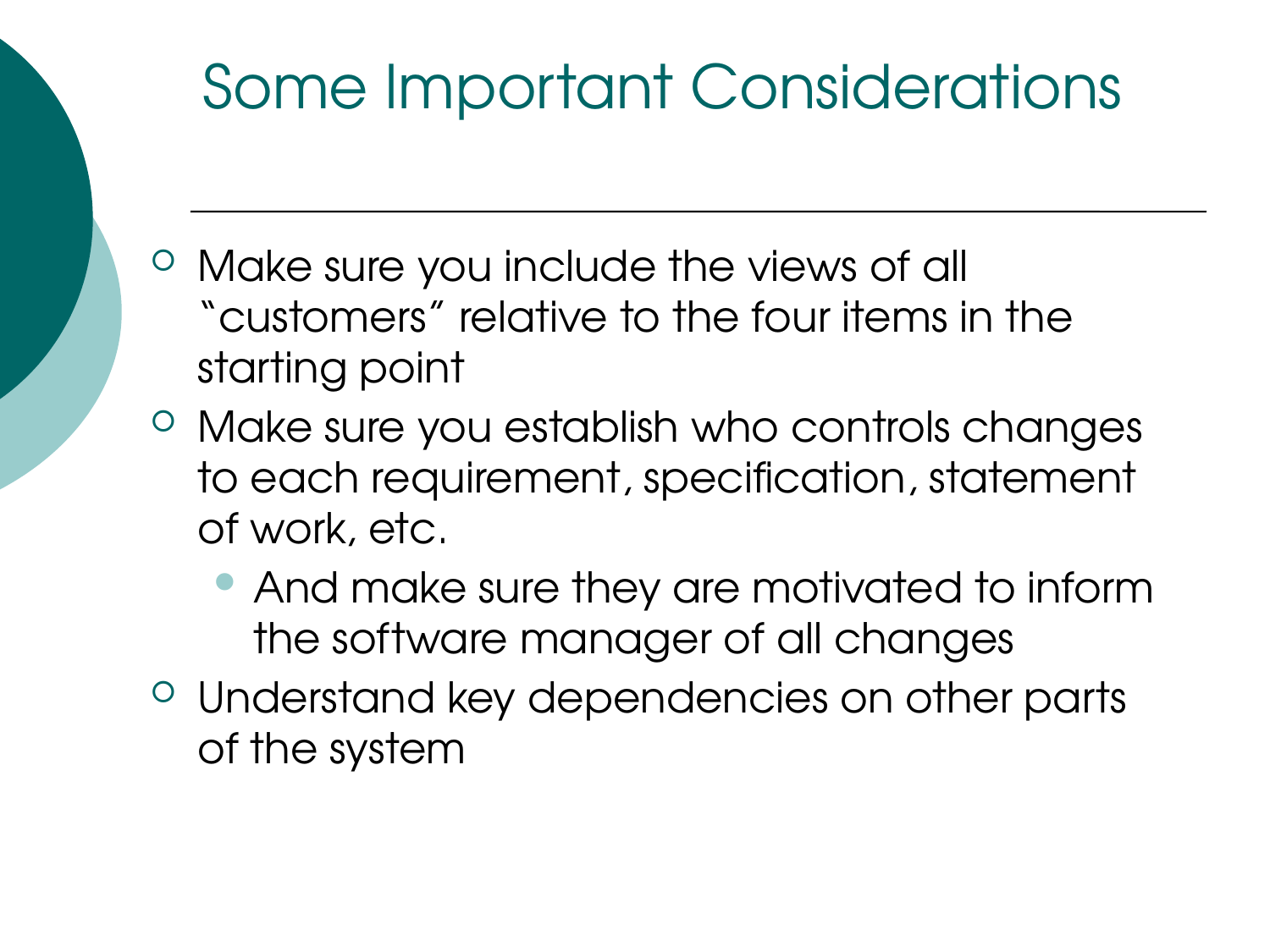

# Some Important Considerations
Make sure you include the views of all “customers” relative to the four items in the starting point
Make sure you establish who controls changes to each requirement, specification, statement of work, etc.
And make sure they are motivated to inform the software manager of all changes
Understand key dependencies on other parts of the system